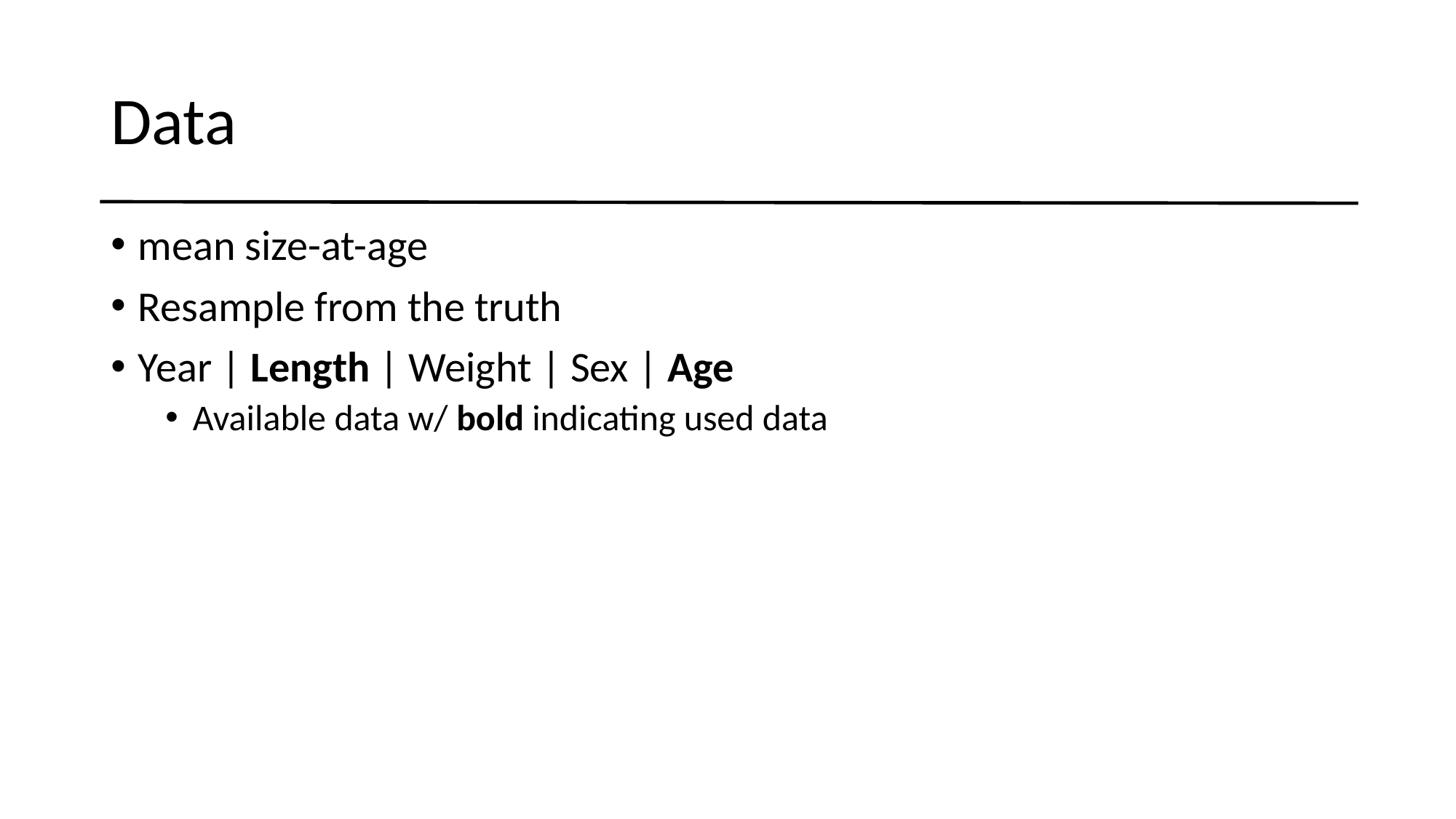

# Data
mean size-at-age
Resample from the truth
Year | Length | Weight | Sex | Age
Available data w/ bold indicating used data